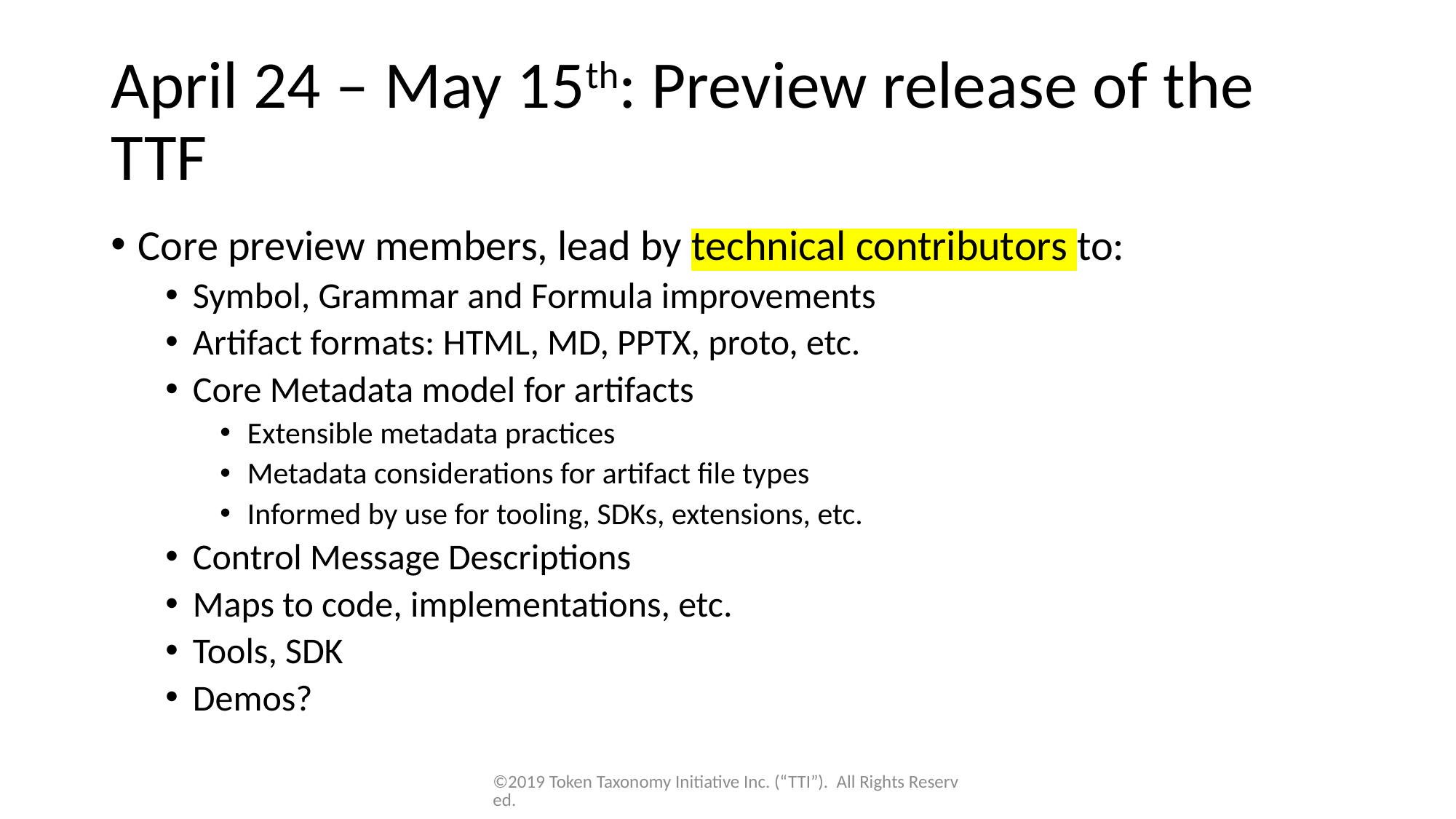

# April 24 – May 15th: Preview release of the TTF
Core preview members, lead by technical contributors to:
Symbol, Grammar and Formula improvements
Artifact formats: HTML, MD, PPTX, proto, etc.
Core Metadata model for artifacts
Extensible metadata practices
Metadata considerations for artifact file types
Informed by use for tooling, SDKs, extensions, etc.
Control Message Descriptions
Maps to code, implementations, etc.
Tools, SDK
Demos?

©2019 Token Taxonomy Initiative Inc. (“TTI”).  All Rights Reserved.